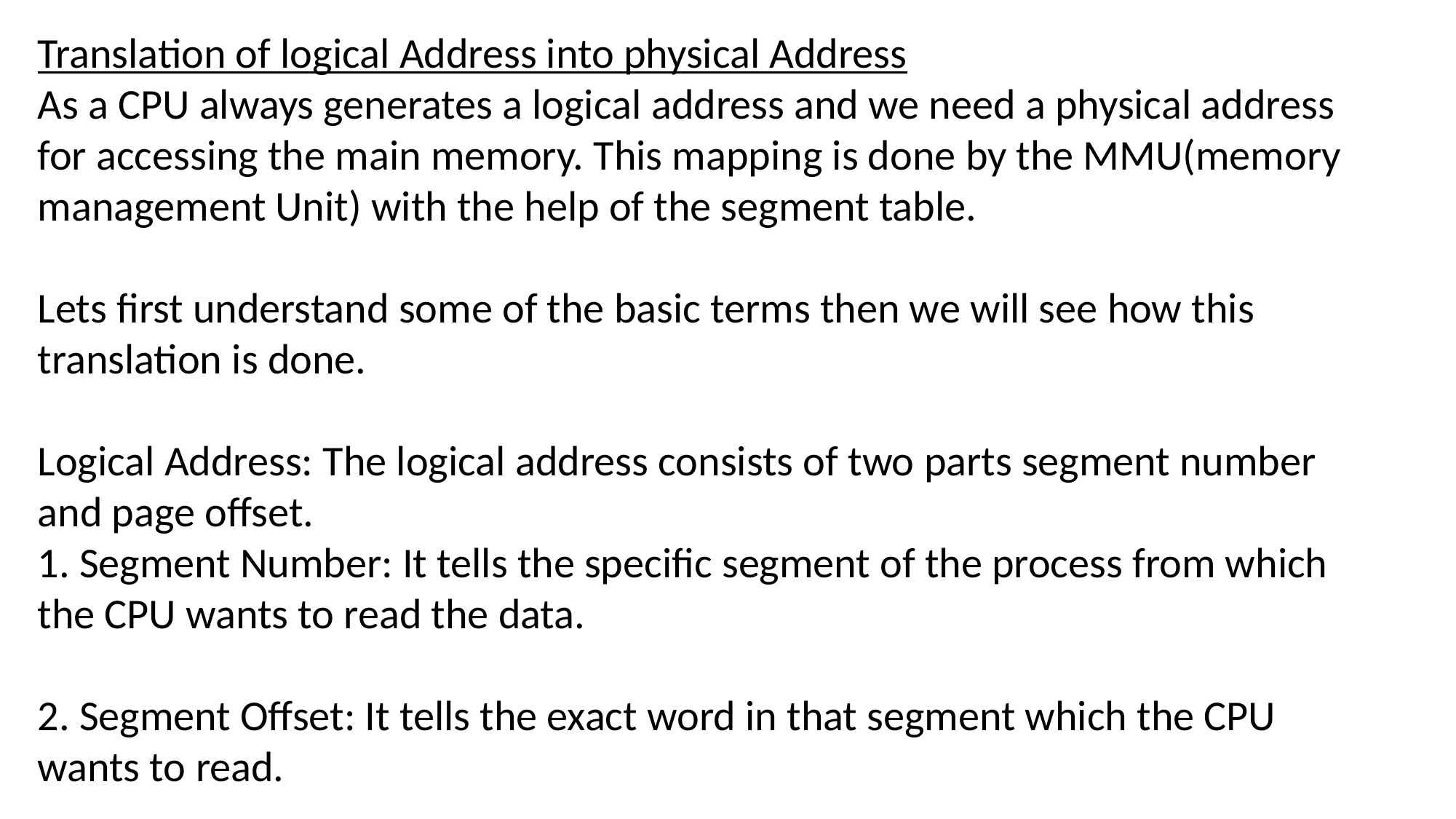

Translation of logical Address into physical Address
As a CPU always generates a logical address and we need a physical address for accessing the main memory. This mapping is done by the MMU(memory management Unit) with the help of the segment table.

Lets first understand some of the basic terms then we will see how this translation is done.

Logical Address: The logical address consists of two parts segment number and page offset.
1. Segment Number: It tells the specific segment of the process from which the CPU wants to read the data.

2. Segment Offset: It tells the exact word in that segment which the CPU wants to read.